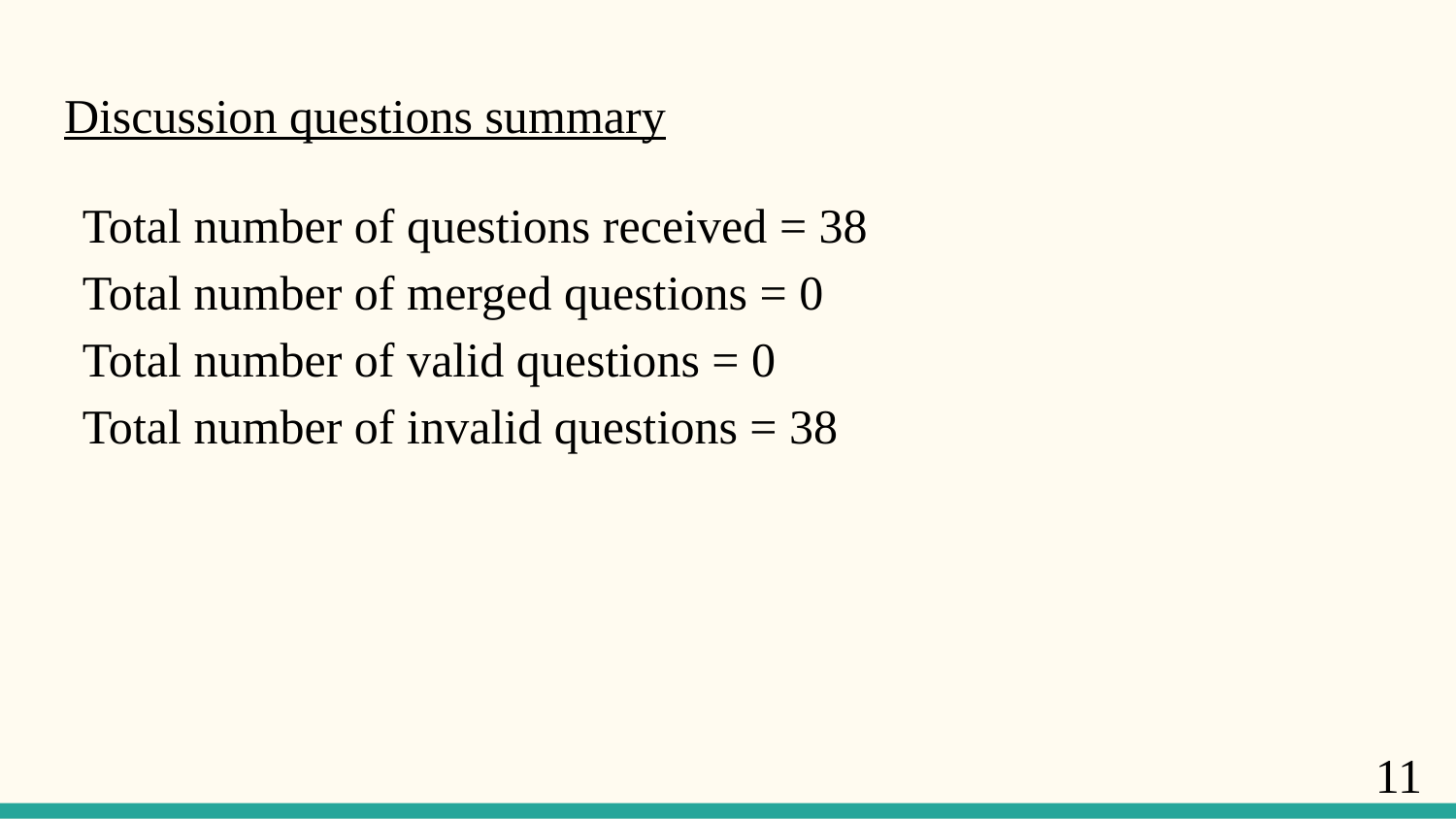

# Discussion questions summary
Total number of questions received = 38
Total number of merged questions = 0
Total number of valid questions = 0
Total number of invalid questions = 38
11